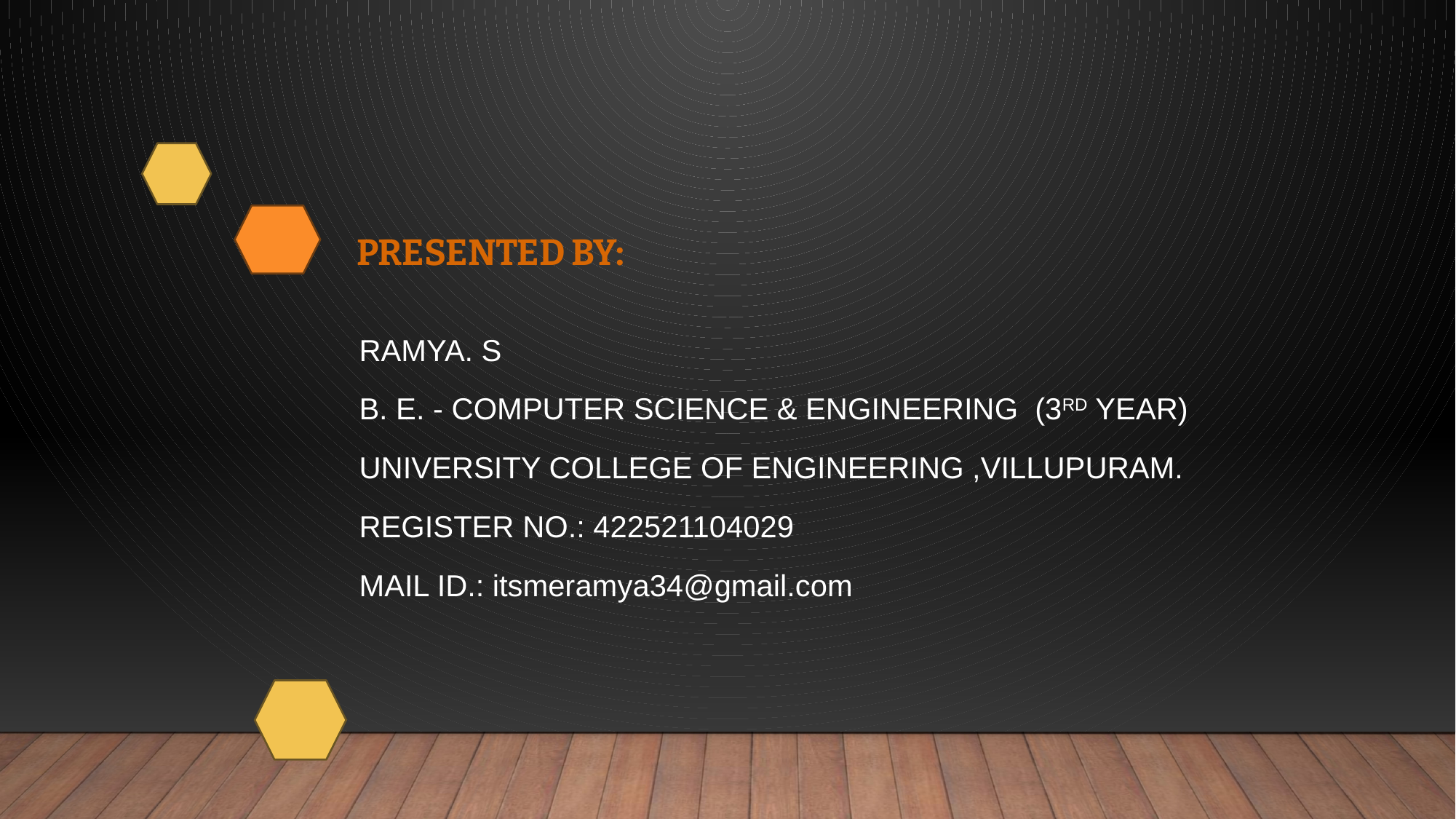

# PRESENTED BY:

Ramya. S
B. e. - computer science & engineering  (3rd year)
University college of engineering ,Villupuram.
Register no.: 422521104029
Mail id.: itsmeramya34@gmail.com